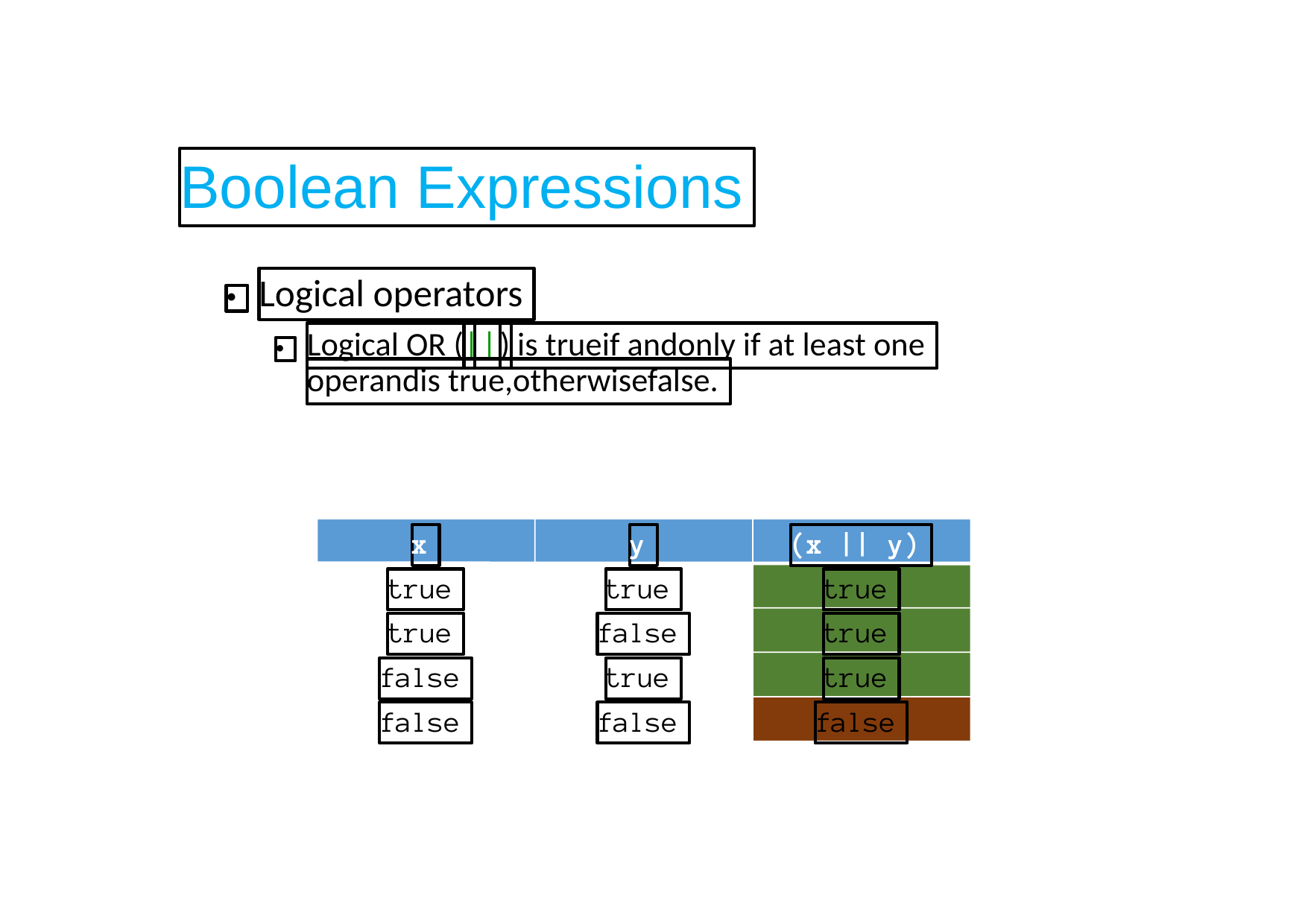

Boolean Expressions
Logical operators
●
Logical OR (
||
) is trueif andonly if at least one
●
operandis true,otherwisefalse.

x
y
(x || y)

true
true
true

true
false
true

false
true
true

false
false
false